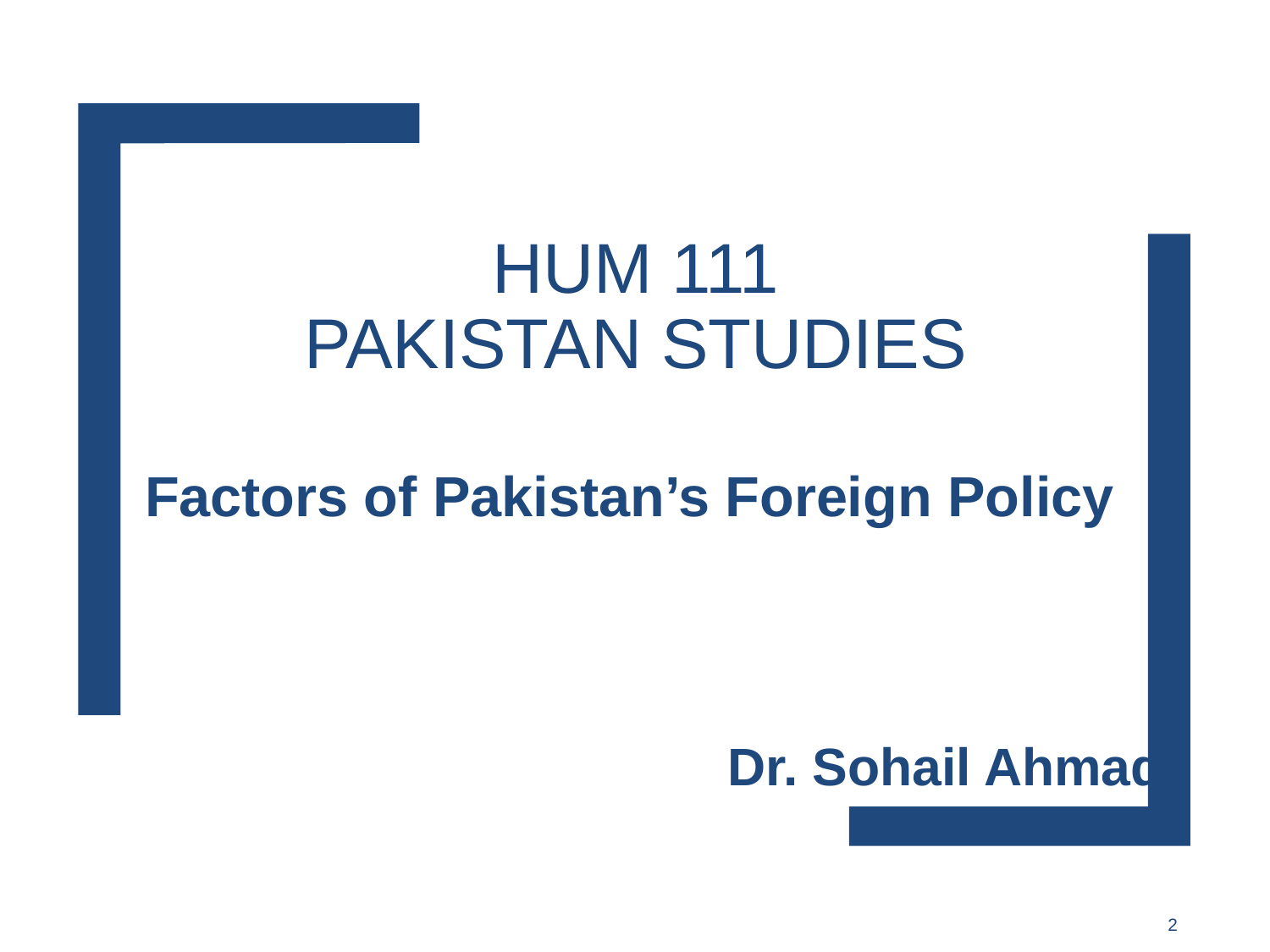

# HUM 111 Pakistan Studies
Factors of Pakistan’s Foreign Policy
Dr. Sohail Ahmad
2